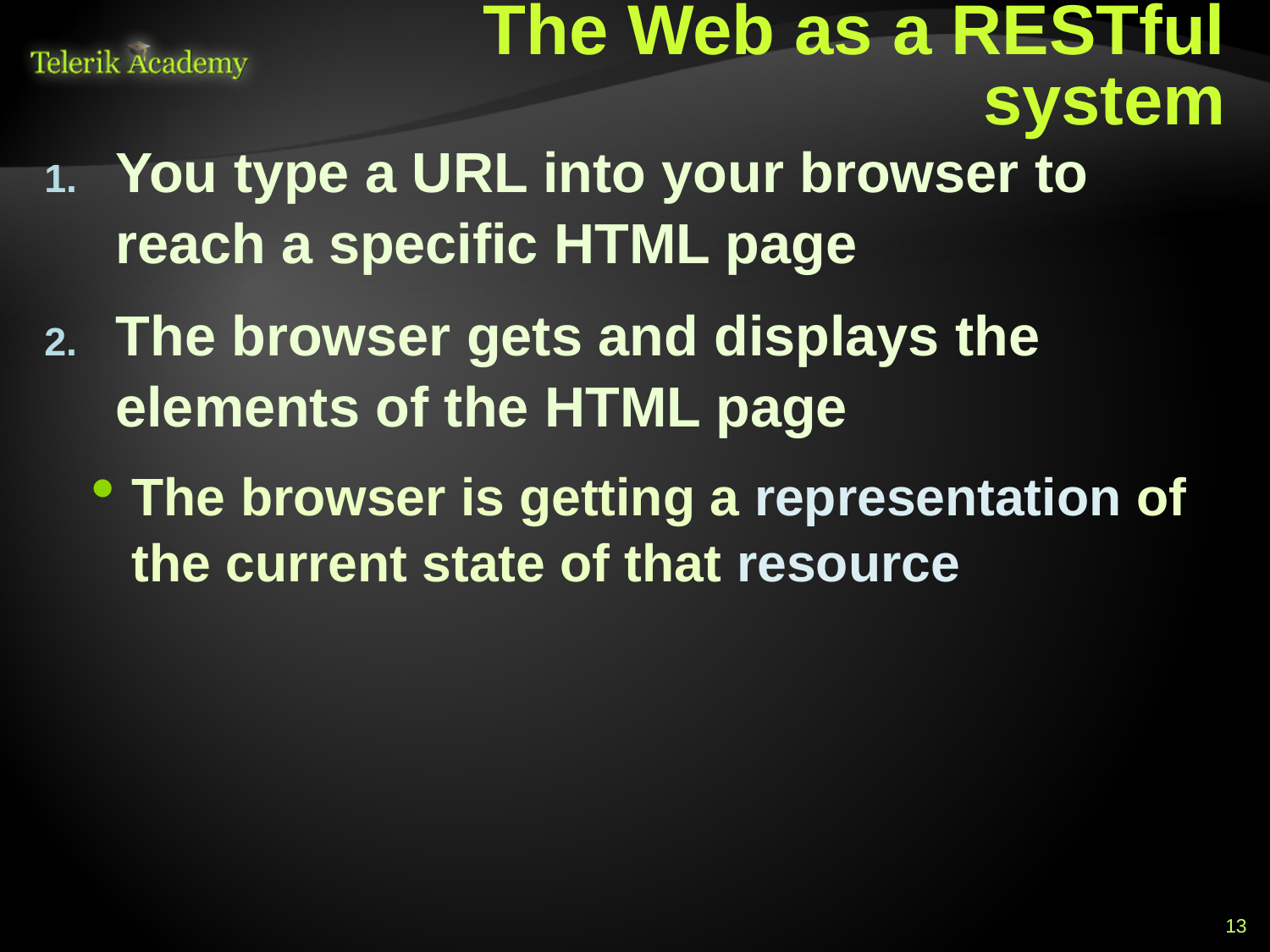

# The Web as a RESTful system
You type a URL into your browser to reach a specific HTML page
The browser gets and displays the elements of the HTML page
The browser is getting a representation of the current state of that resource
13